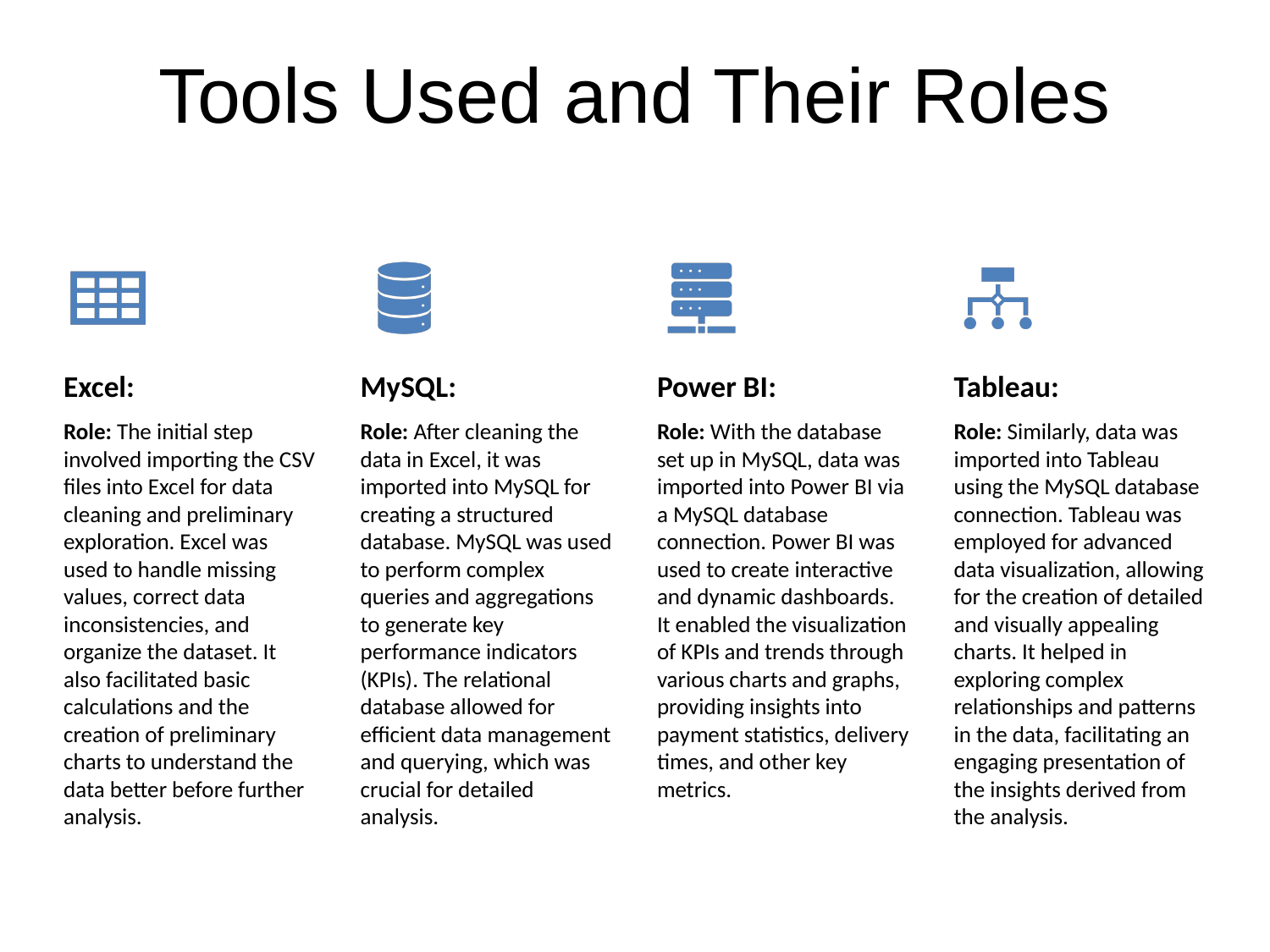

# Tools Used and Their Roles
Excel:
Role: The initial step involved importing the CSV files into Excel for data cleaning and preliminary exploration. Excel was used to handle missing values, correct data inconsistencies, and organize the dataset. It also facilitated basic calculations and the creation of preliminary charts to understand the data better before further analysis.
MySQL:
Role: After cleaning the data in Excel, it was imported into MySQL for creating a structured database. MySQL was used to perform complex queries and aggregations to generate key performance indicators (KPIs). The relational database allowed for efficient data management and querying, which was crucial for detailed analysis.
Power BI:
Role: With the database set up in MySQL, data was imported into Power BI via a MySQL database connection. Power BI was used to create interactive and dynamic dashboards. It enabled the visualization of KPIs and trends through various charts and graphs, providing insights into payment statistics, delivery times, and other key metrics.
Tableau:
Role: Similarly, data was imported into Tableau using the MySQL database connection. Tableau was employed for advanced data visualization, allowing for the creation of detailed and visually appealing charts. It helped in exploring complex relationships and patterns in the data, facilitating an engaging presentation of the insights derived from the analysis.